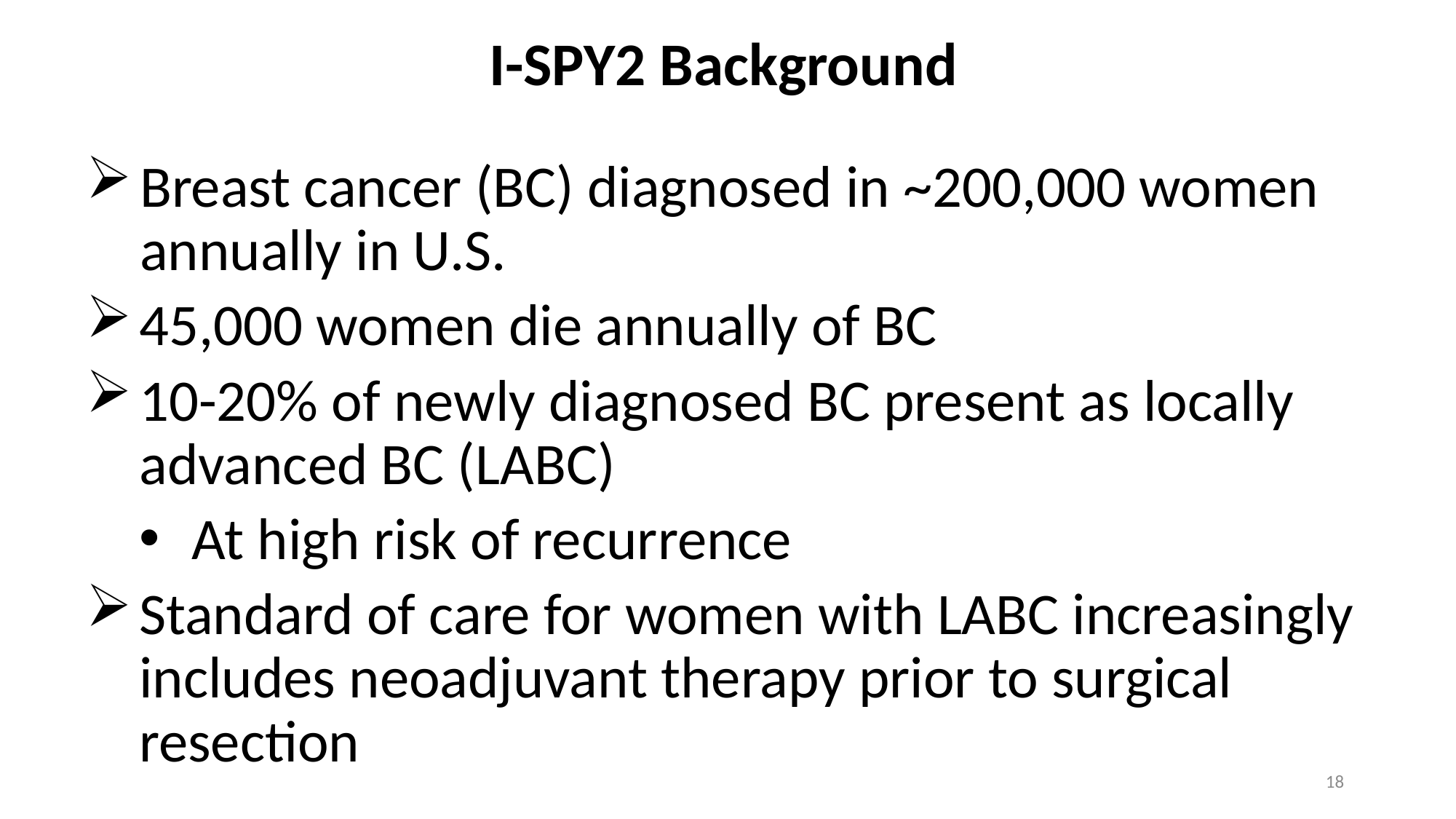

# I-SPY2 Background
Breast cancer (BC) diagnosed in ~200,000 women annually in U.S.
45,000 women die annually of BC
10-20% of newly diagnosed BC present as locally advanced BC (LABC)
At high risk of recurrence
Standard of care for women with LABC increasingly includes neoadjuvant therapy prior to surgical resection

18